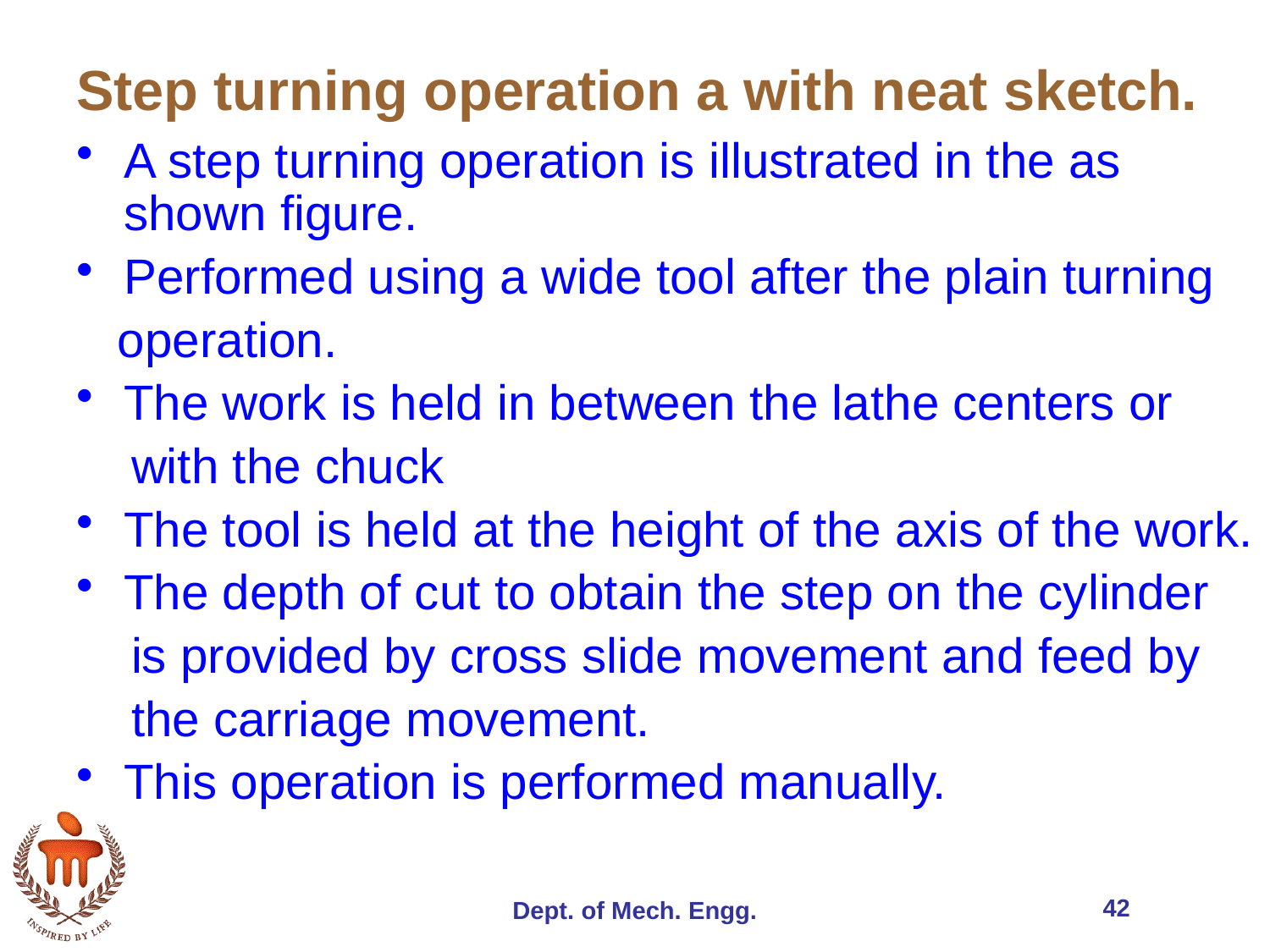

# Step turning operation a with neat sketch.
A step turning operation is illustrated in the as shown figure.
Performed using a wide tool after the plain turning
   operation.
The work is held in between the lathe centers or
    with the chuck
The tool is held at the height of the axis of the work.
The depth of cut to obtain the step on the cylinder
    is provided by cross slide movement and feed by
    the carriage movement.
This operation is performed manually.
42
Dept. of Mech. Engg.